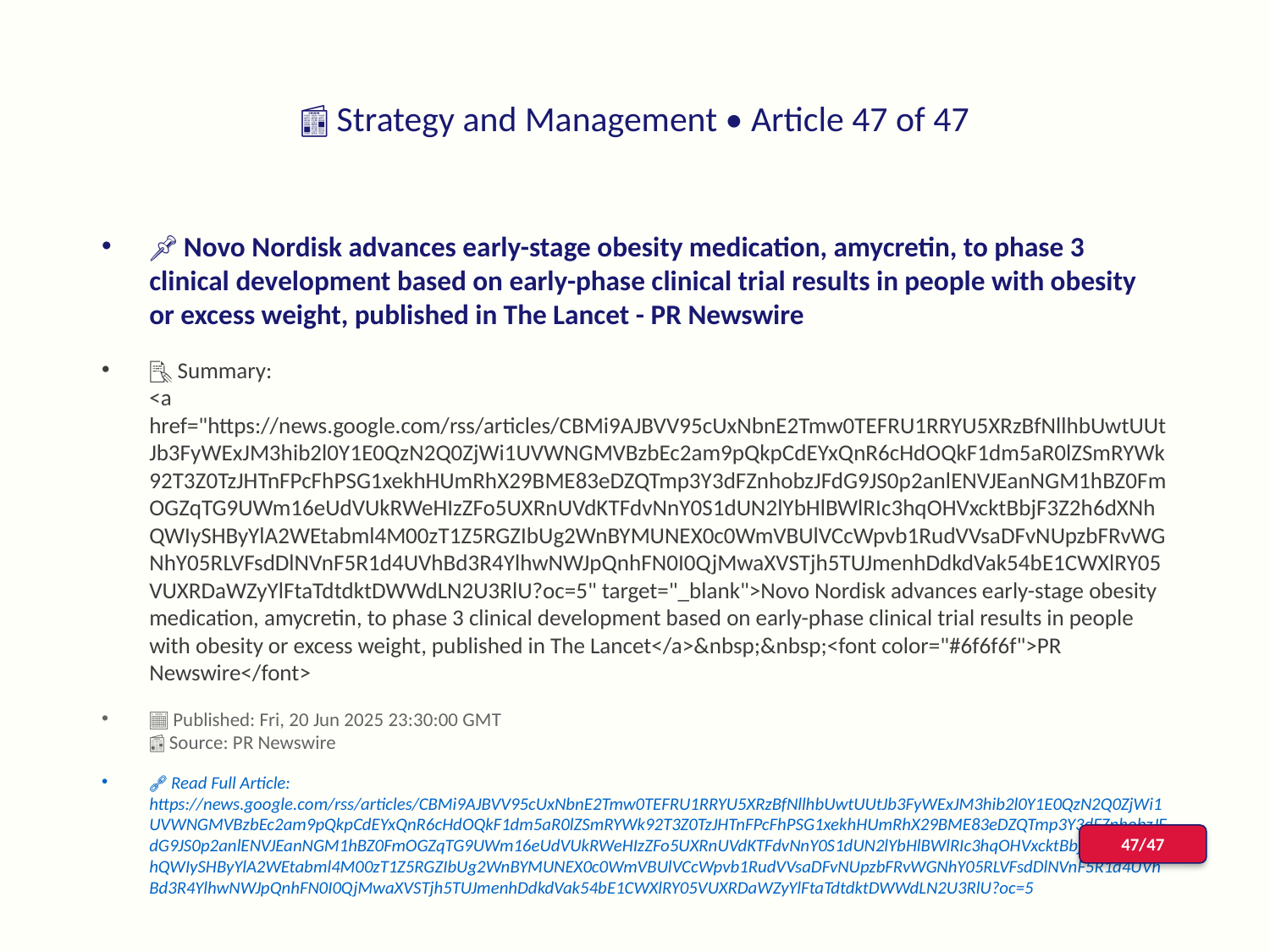

# 📰 Strategy and Management • Article 47 of 47
📌 Novo Nordisk advances early-stage obesity medication, amycretin, to phase 3 clinical development based on early-phase clinical trial results in people with obesity or excess weight, published in The Lancet - PR Newswire
📝 Summary:
<a href="https://news.google.com/rss/articles/CBMi9AJBVV95cUxNbnE2Tmw0TEFRU1RRYU5XRzBfNllhbUwtUUtJb3FyWExJM3hib2l0Y1E0QzN2Q0ZjWi1UVWNGMVBzbEc2am9pQkpCdEYxQnR6cHdOQkF1dm5aR0lZSmRYWk92T3Z0TzJHTnFPcFhPSG1xekhHUmRhX29BME83eDZQTmp3Y3dFZnhobzJFdG9JS0p2anlENVJEanNGM1hBZ0FmOGZqTG9UWm16eUdVUkRWeHIzZFo5UXRnUVdKTFdvNnY0S1dUN2lYbHlBWlRIc3hqOHVxcktBbjF3Z2h6dXNhQWIySHByYlA2WEtabml4M00zT1Z5RGZIbUg2WnBYMUNEX0c0WmVBUlVCcWpvb1RudVVsaDFvNUpzbFRvWGNhY05RLVFsdDlNVnF5R1d4UVhBd3R4YlhwNWJpQnhFN0I0QjMwaXVSTjh5TUJmenhDdkdVak54bE1CWXlRY05VUXRDaWZyYlFtaTdtdktDWWdLN2U3RlU?oc=5" target="_blank">Novo Nordisk advances early-stage obesity medication, amycretin, to phase 3 clinical development based on early-phase clinical trial results in people with obesity or excess weight, published in The Lancet</a>&nbsp;&nbsp;<font color="#6f6f6f">PR Newswire</font>
📅 Published: Fri, 20 Jun 2025 23:30:00 GMT
📰 Source: PR Newswire
🔗 Read Full Article: https://news.google.com/rss/articles/CBMi9AJBVV95cUxNbnE2Tmw0TEFRU1RRYU5XRzBfNllhbUwtUUtJb3FyWExJM3hib2l0Y1E0QzN2Q0ZjWi1UVWNGMVBzbEc2am9pQkpCdEYxQnR6cHdOQkF1dm5aR0lZSmRYWk92T3Z0TzJHTnFPcFhPSG1xekhHUmRhX29BME83eDZQTmp3Y3dFZnhobzJFdG9JS0p2anlENVJEanNGM1hBZ0FmOGZqTG9UWm16eUdVUkRWeHIzZFo5UXRnUVdKTFdvNnY0S1dUN2lYbHlBWlRIc3hqOHVxcktBbjF3Z2h6dXNhQWIySHByYlA2WEtabml4M00zT1Z5RGZIbUg2WnBYMUNEX0c0WmVBUlVCcWpvb1RudVVsaDFvNUpzbFRvWGNhY05RLVFsdDlNVnF5R1d4UVhBd3R4YlhwNWJpQnhFN0I0QjMwaXVSTjh5TUJmenhDdkdVak54bE1CWXlRY05VUXRDaWZyYlFtaTdtdktDWWdLN2U3RlU?oc=5
47/47